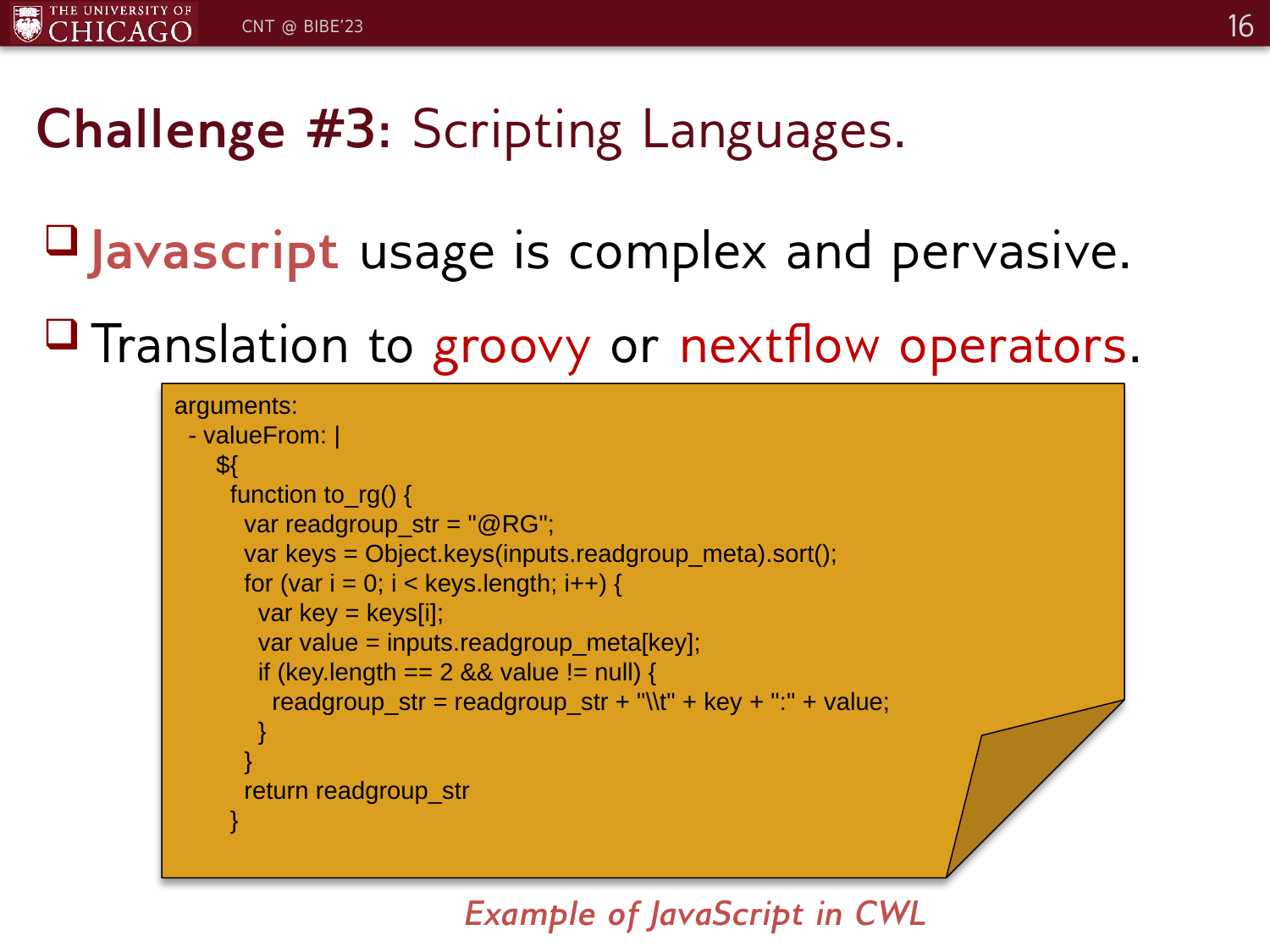

16
CNT @ BIBE’23
# Challenge #3: Scripting Languages.
Javascript usage is complex and pervasive.
Translation to groovy or nextflow operators.

arguments:
  - valueFrom: |
      ${
        function to_rg() {
          var readgroup_str = "@RG";
          var keys = Object.keys(inputs.readgroup_meta).sort();
          for (var i = 0; i < keys.length; i++) {
            var key = keys[i];
            var value = inputs.readgroup_meta[key];
            if (key.length == 2 && value != null) {
              readgroup_str = readgroup_str + "\\t" + key + ":" + value;
            }
          }
          return readgroup_str
        }

Example of JavaScript in CWL